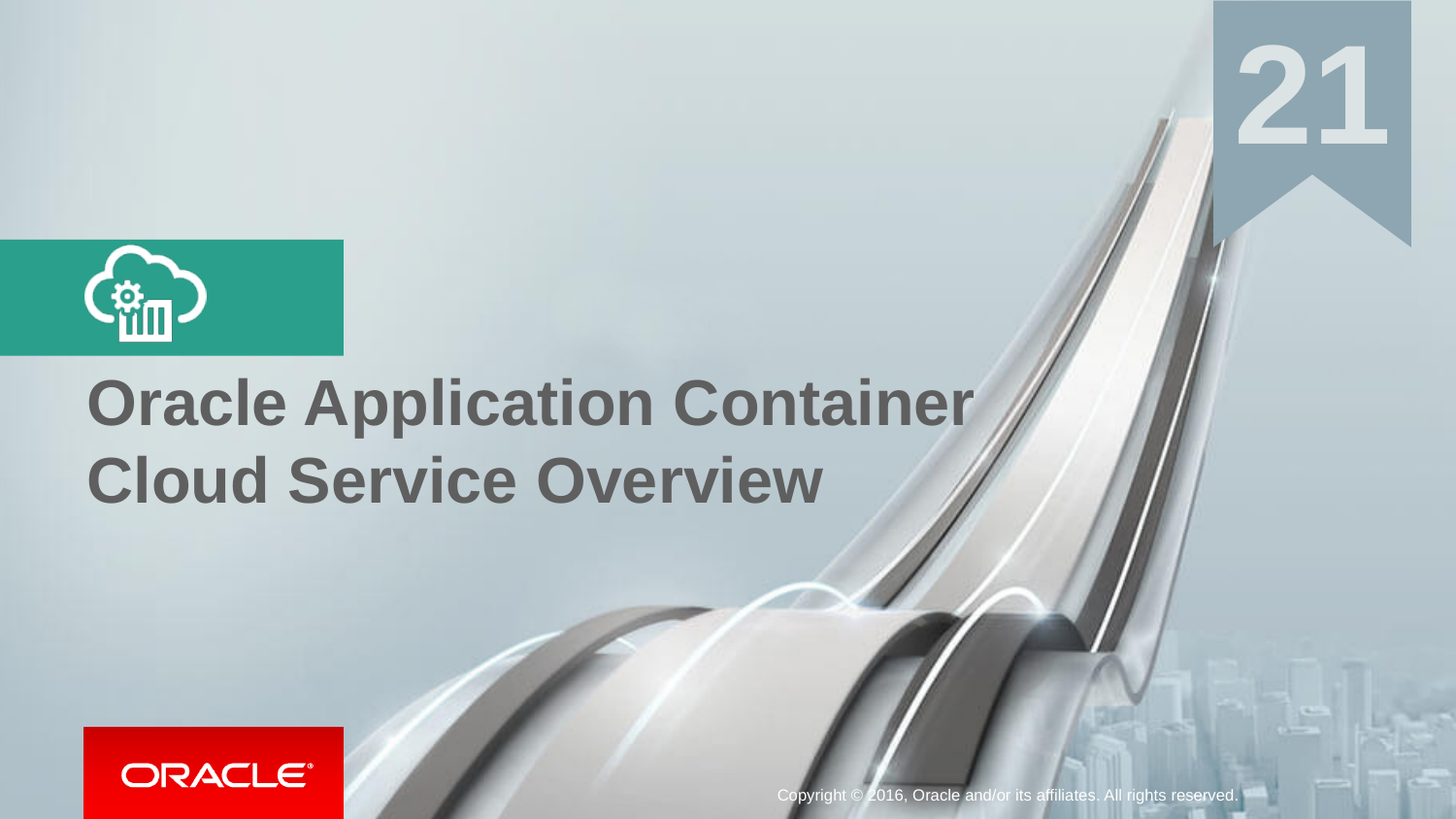

# Oracle Application Container Cloud Service Overview